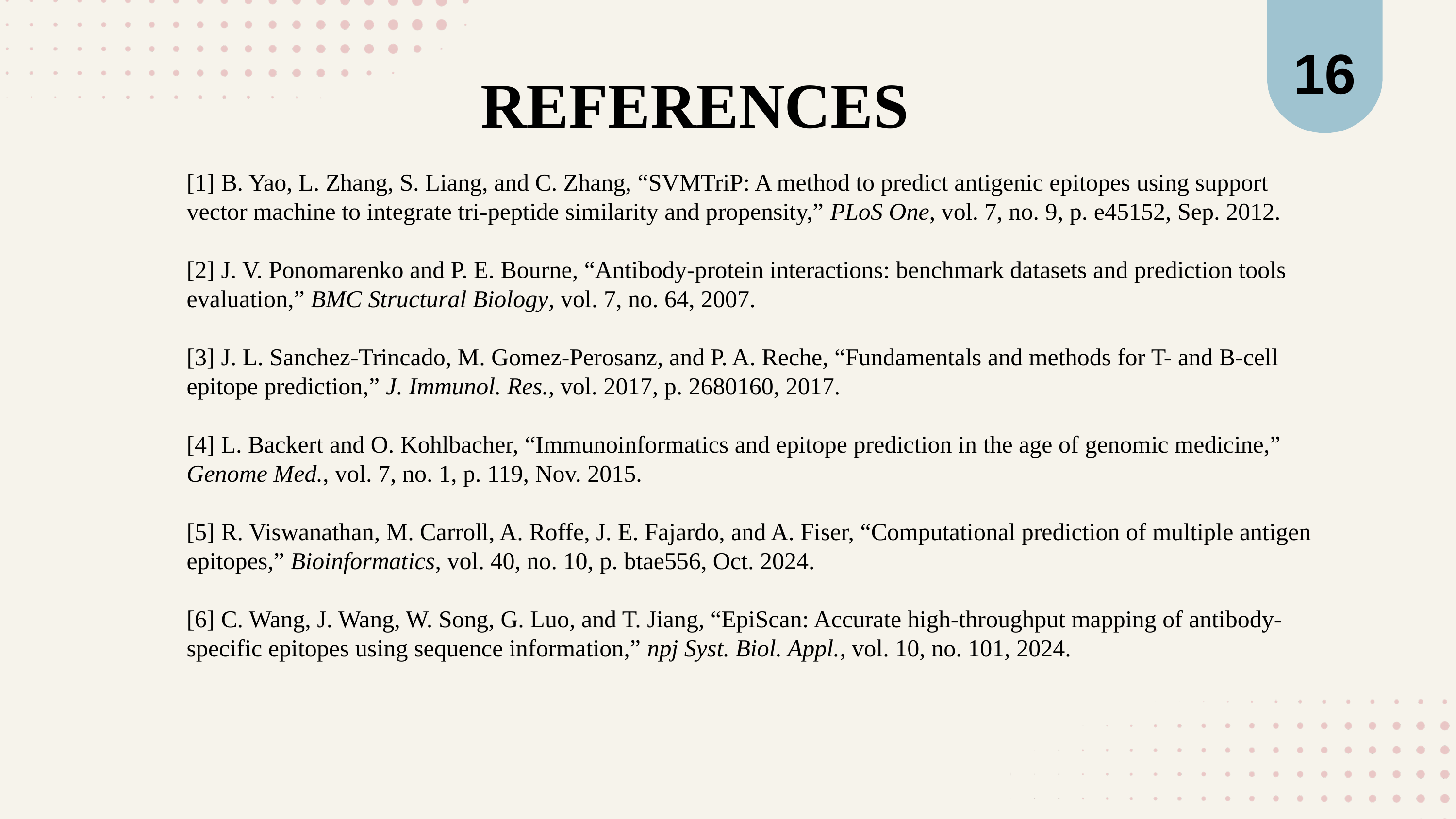

16
REFERENCES
[1] B. Yao, L. Zhang, S. Liang, and C. Zhang, “SVMTriP: A method to predict antigenic epitopes using support vector machine to integrate tri-peptide similarity and propensity,” PLoS One, vol. 7, no. 9, p. e45152, Sep. 2012.

[2] J. V. Ponomarenko and P. E. Bourne, “Antibody-protein interactions: benchmark datasets and prediction tools evaluation,” BMC Structural Biology, vol. 7, no. 64, 2007.

[3] J. L. Sanchez-Trincado, M. Gomez-Perosanz, and P. A. Reche, “Fundamentals and methods for T- and B-cell epitope prediction,” J. Immunol. Res., vol. 2017, p. 2680160, 2017.

[4] L. Backert and O. Kohlbacher, “Immunoinformatics and epitope prediction in the age of genomic medicine,” Genome Med., vol. 7, no. 1, p. 119, Nov. 2015.

[5] R. Viswanathan, M. Carroll, A. Roffe, J. E. Fajardo, and A. Fiser, “Computational prediction of multiple antigen epitopes,” Bioinformatics, vol. 40, no. 10, p. btae556, Oct. 2024.

[6] C. Wang, J. Wang, W. Song, G. Luo, and T. Jiang, “EpiScan: Accurate high-throughput mapping of antibody-specific epitopes using sequence information,” npj Syst. Biol. Appl., vol. 10, no. 101, 2024.